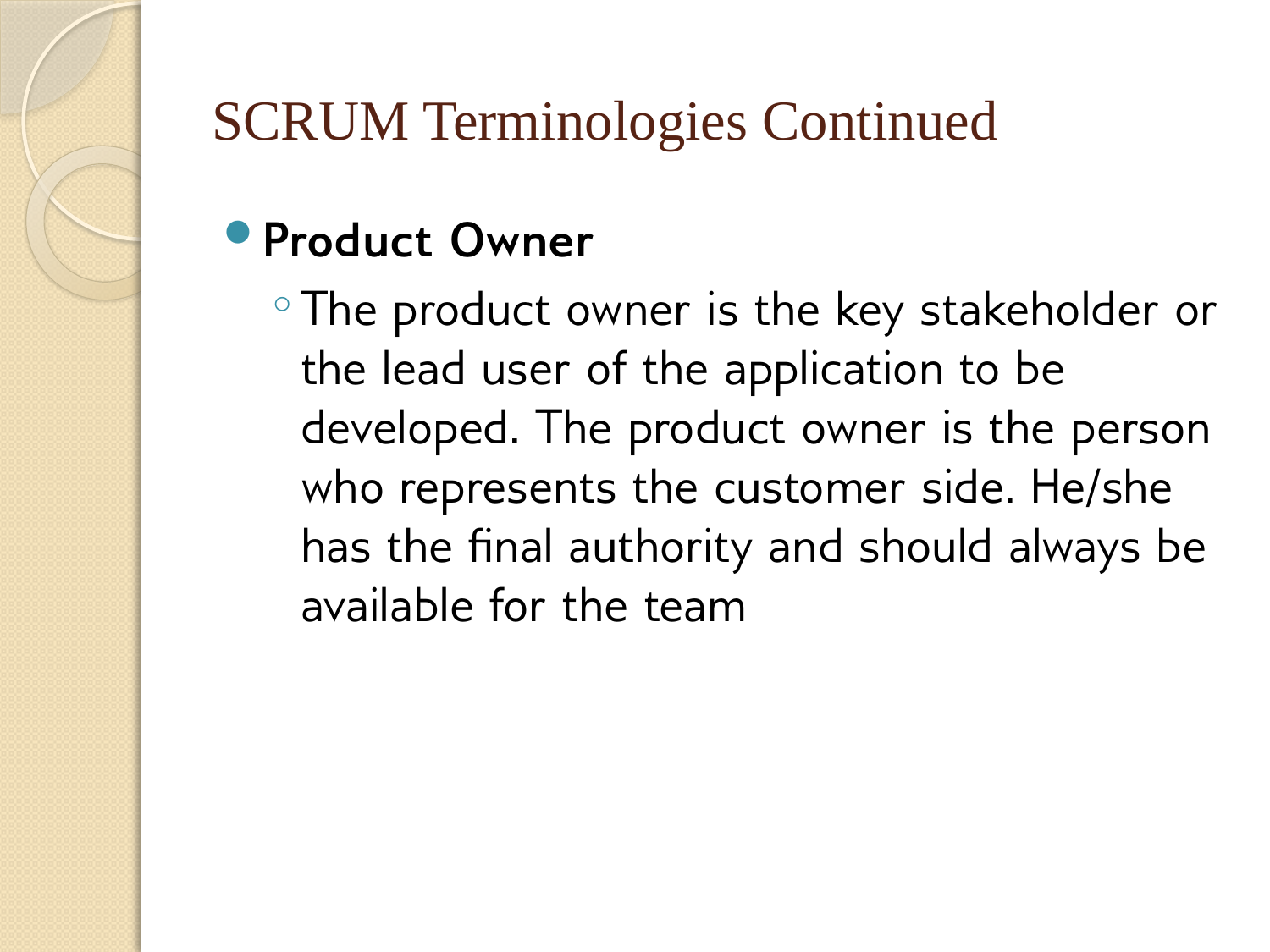

# SCRUM Terminologies Continued
Product Owner
The product owner is the key stakeholder or the lead user of the application to be developed. The product owner is the person who represents the customer side. He/she has the final authority and should always be available for the team